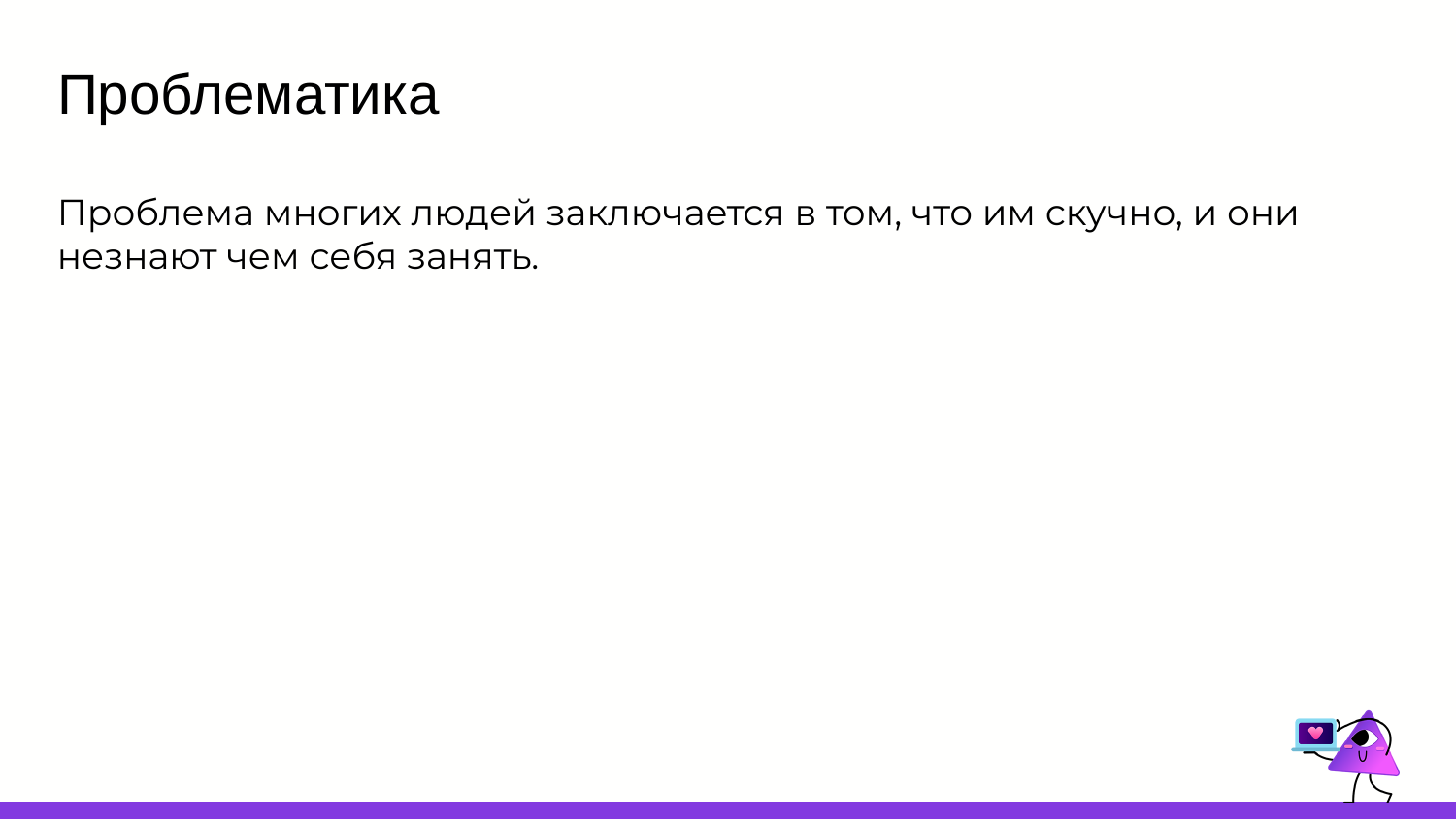

# Проблематика
Проблема многих людей заключается в том, что им скучно, и они незнают чем себя занять.